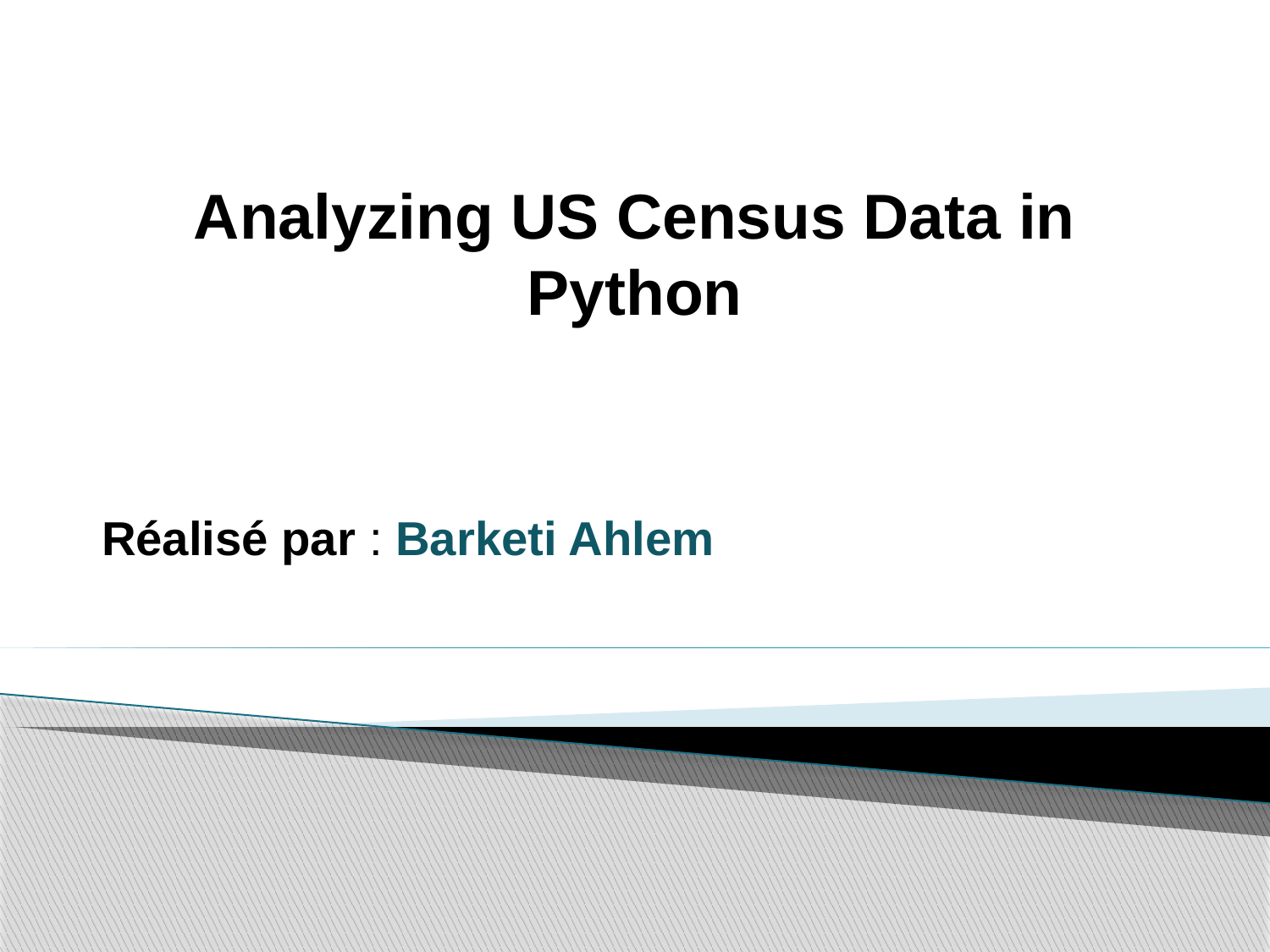

# Analyzing US Census Data in Python
Réalisé par : Barketi Ahlem